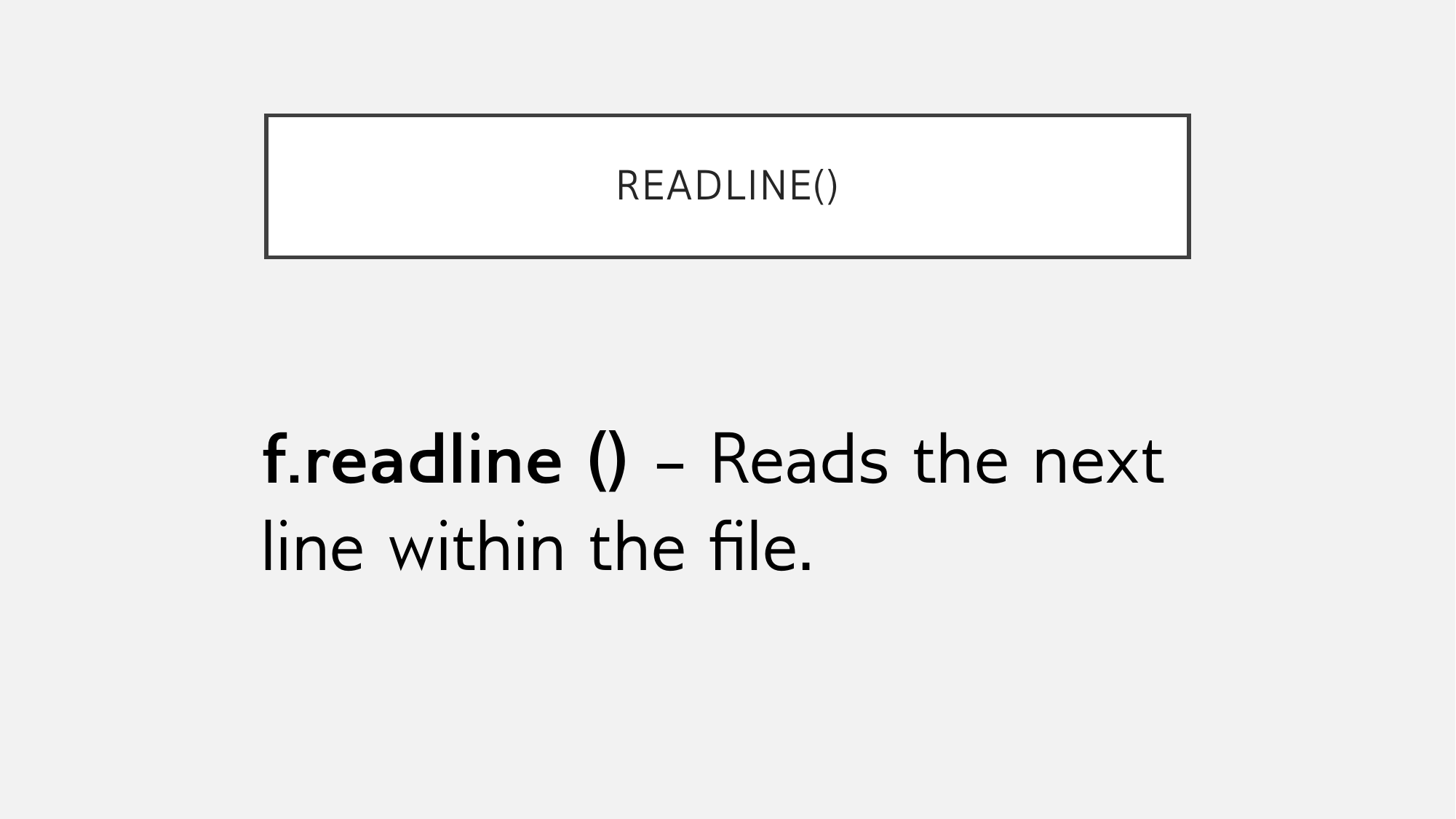

# Readline()
f.readline () – Reads the next line within the file.